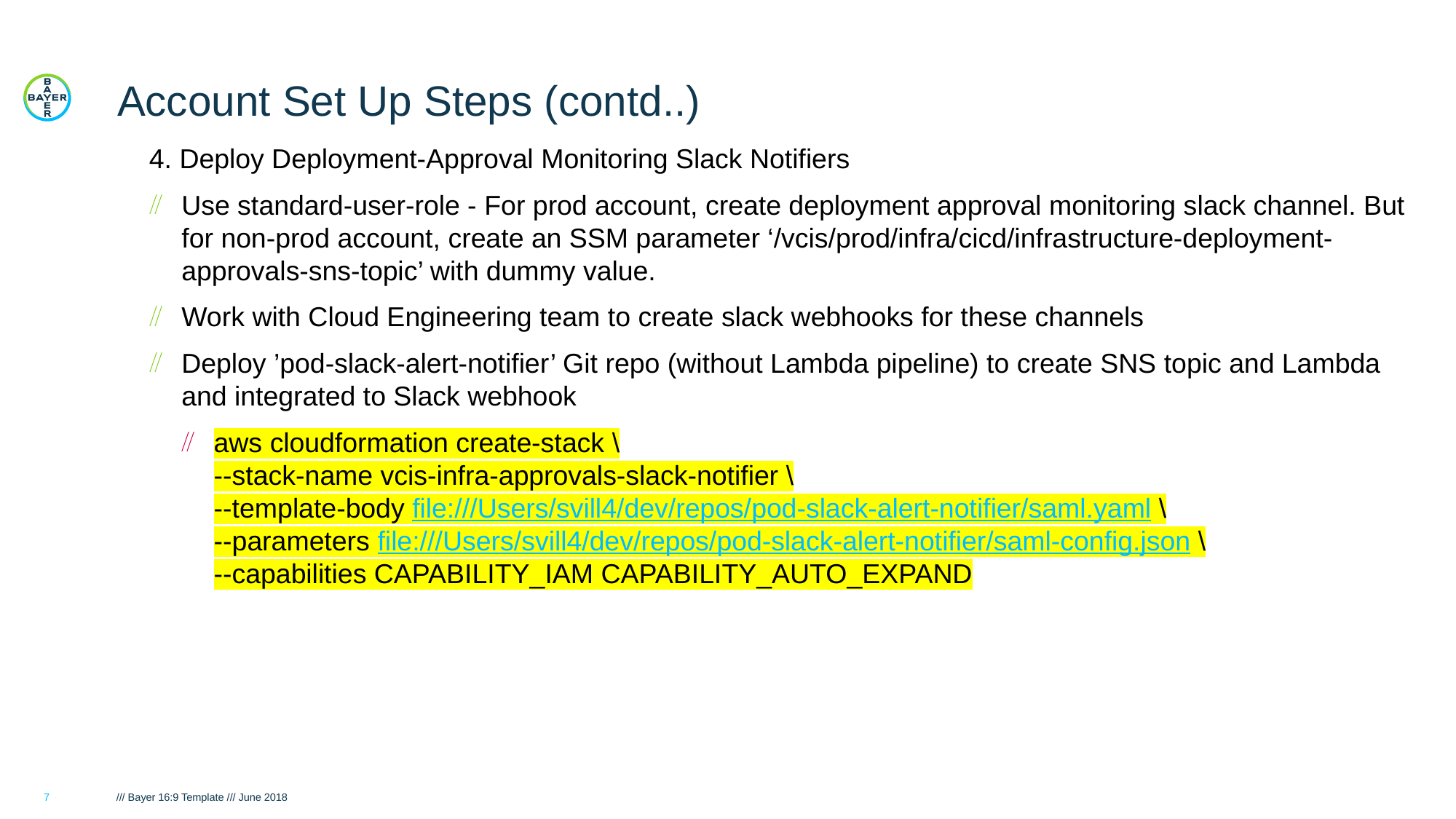

# Account Set Up Steps (contd..)
4. Deploy Deployment-Approval Monitoring Slack Notifiers
Use standard-user-role - For prod account, create deployment approval monitoring slack channel. But for non-prod account, create an SSM parameter ‘/vcis/prod/infra/cicd/infrastructure-deployment-approvals-sns-topic’ with dummy value.
Work with Cloud Engineering team to create slack webhooks for these channels
Deploy ’pod-slack-alert-notifier’ Git repo (without Lambda pipeline) to create SNS topic and Lambda and integrated to Slack webhook
aws cloudformation create-stack \
--stack-name vcis-infra-approvals-slack-notifier \
--template-body file:///Users/svill4/dev/repos/pod-slack-alert-notifier/saml.yaml \
--parameters file:///Users/svill4/dev/repos/pod-slack-alert-notifier/saml-config.json \
--capabilities CAPABILITY_IAM CAPABILITY_AUTO_EXPAND

7
/// Bayer 16:9 Template /// June 2018